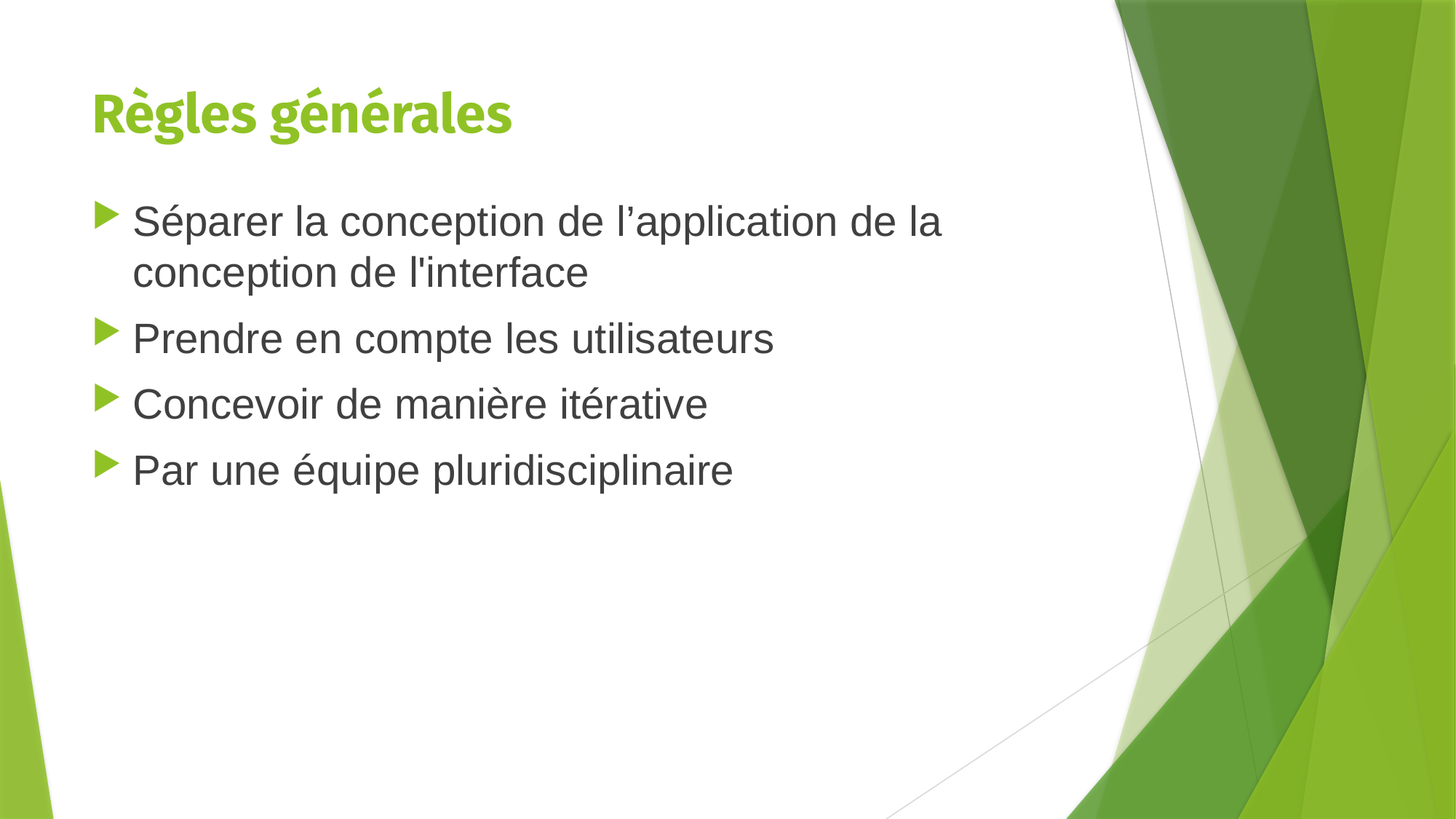

# Règles générales
Séparer la conception de l’application de la conception de l'interface
Prendre en compte les utilisateurs
Concevoir de manière itérative
Par une équipe pluridisciplinaire